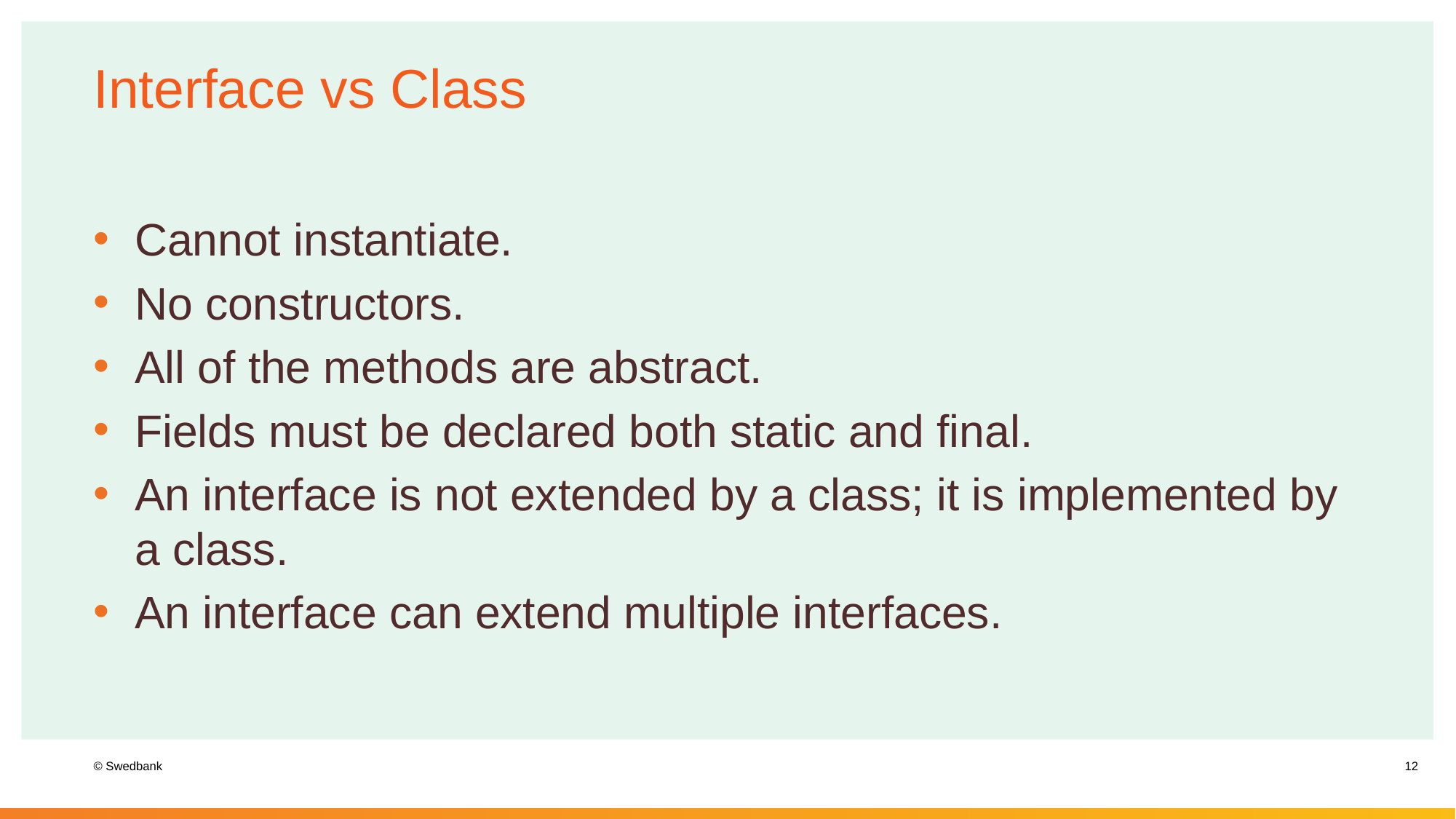

# Interface vs Class
Cannot instantiate.
No constructors.
All of the methods are abstract.
Fields must be declared both static and final.
An interface is not extended by a class; it is implemented by a class.
An interface can extend multiple interfaces.

12